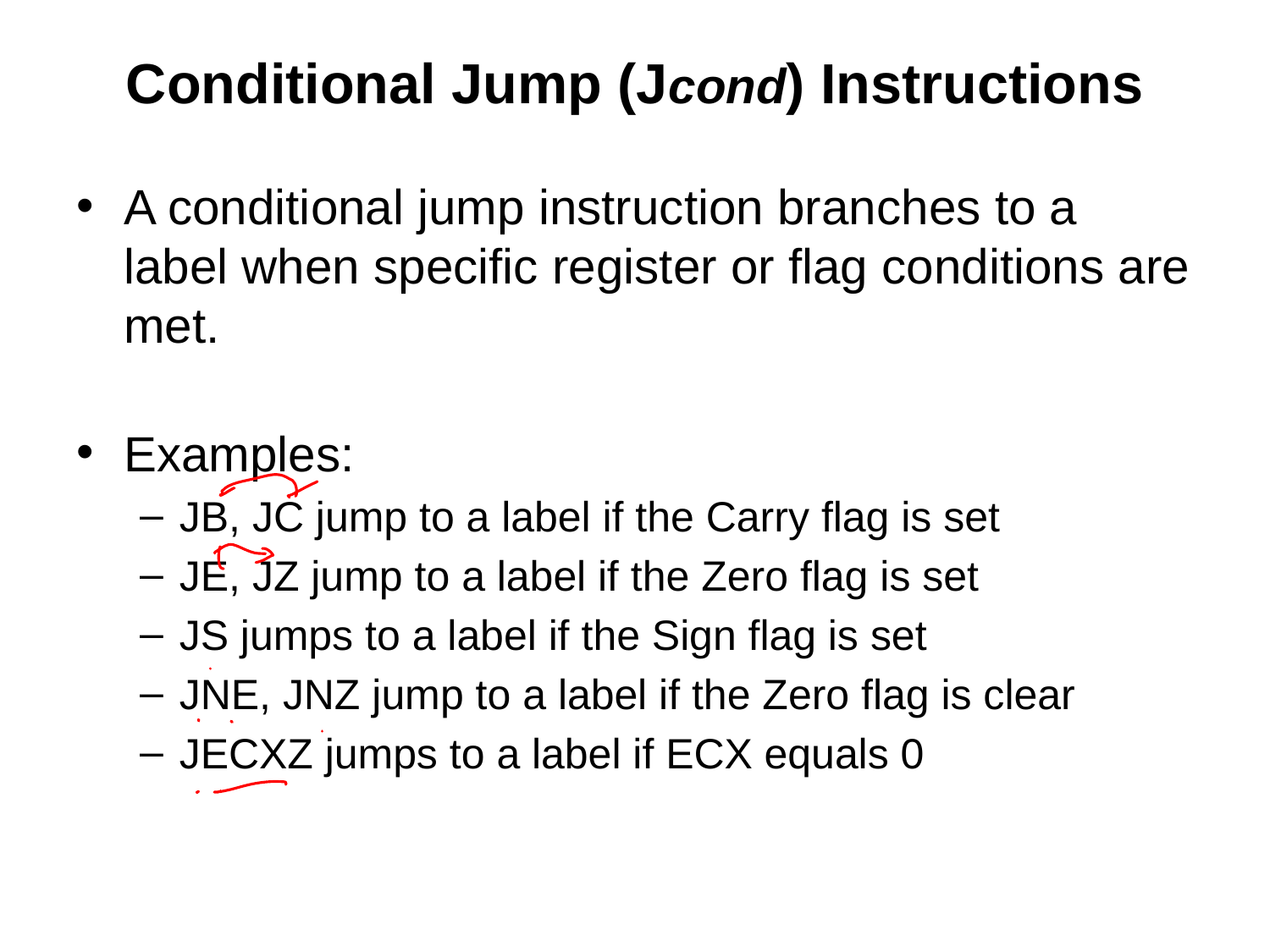

# Conditional Jump (Jcond) Instructions
A conditional jump instruction branches to a label when specific register or flag conditions are met.

Examples:
JB, JC jump to a label if the Carry flag is set
JE, JZ jump to a label if the Zero flag is set
JS jumps to a label if the Sign flag is set
JNE, JNZ jump to a label if the Zero flag is clear
JECXZ jumps to a label if ECX equals 0